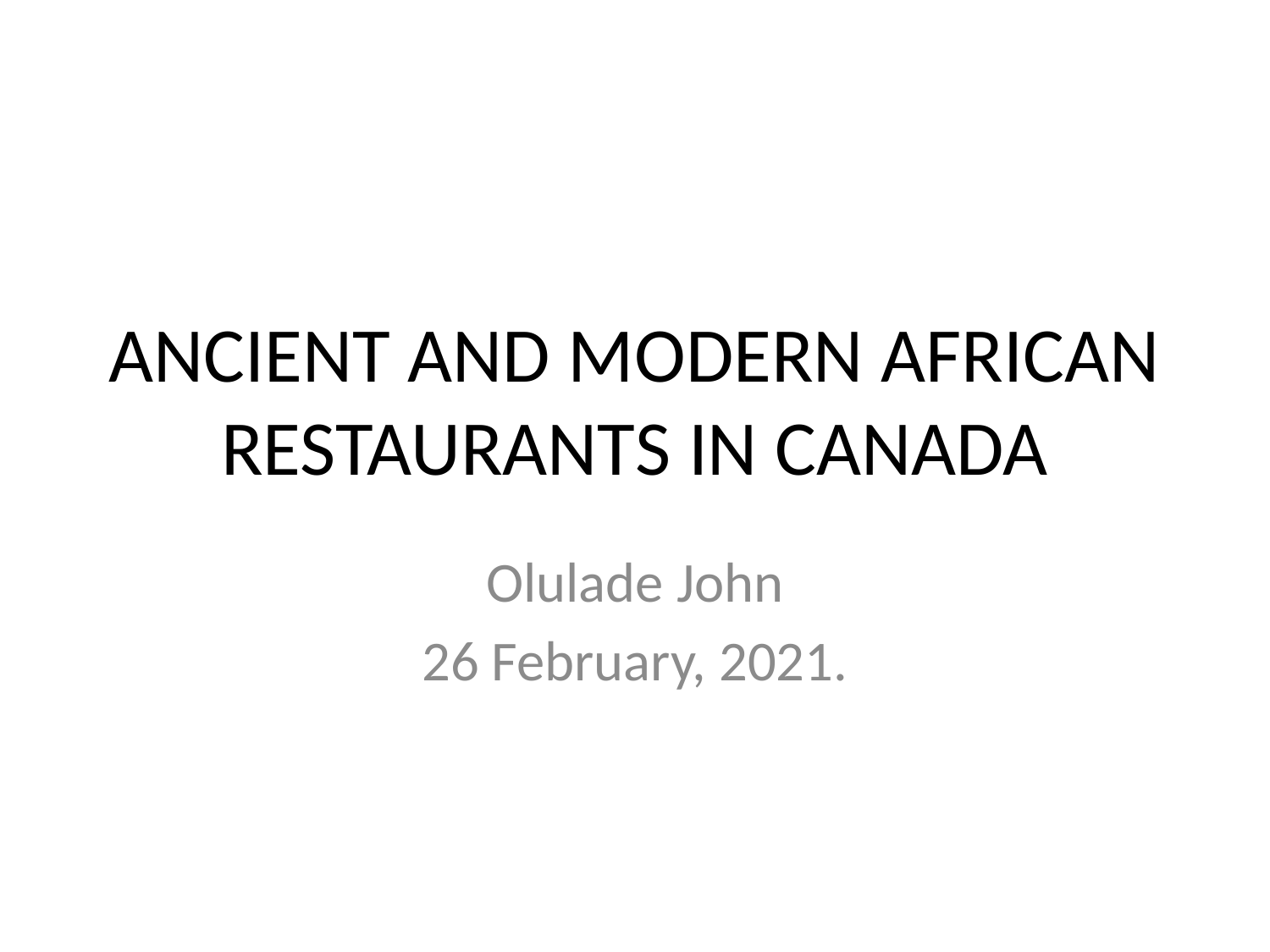

# ANCIENT AND MODERN AFRICAN RESTAURANTS IN CANADA
Olulade John
26 February, 2021.